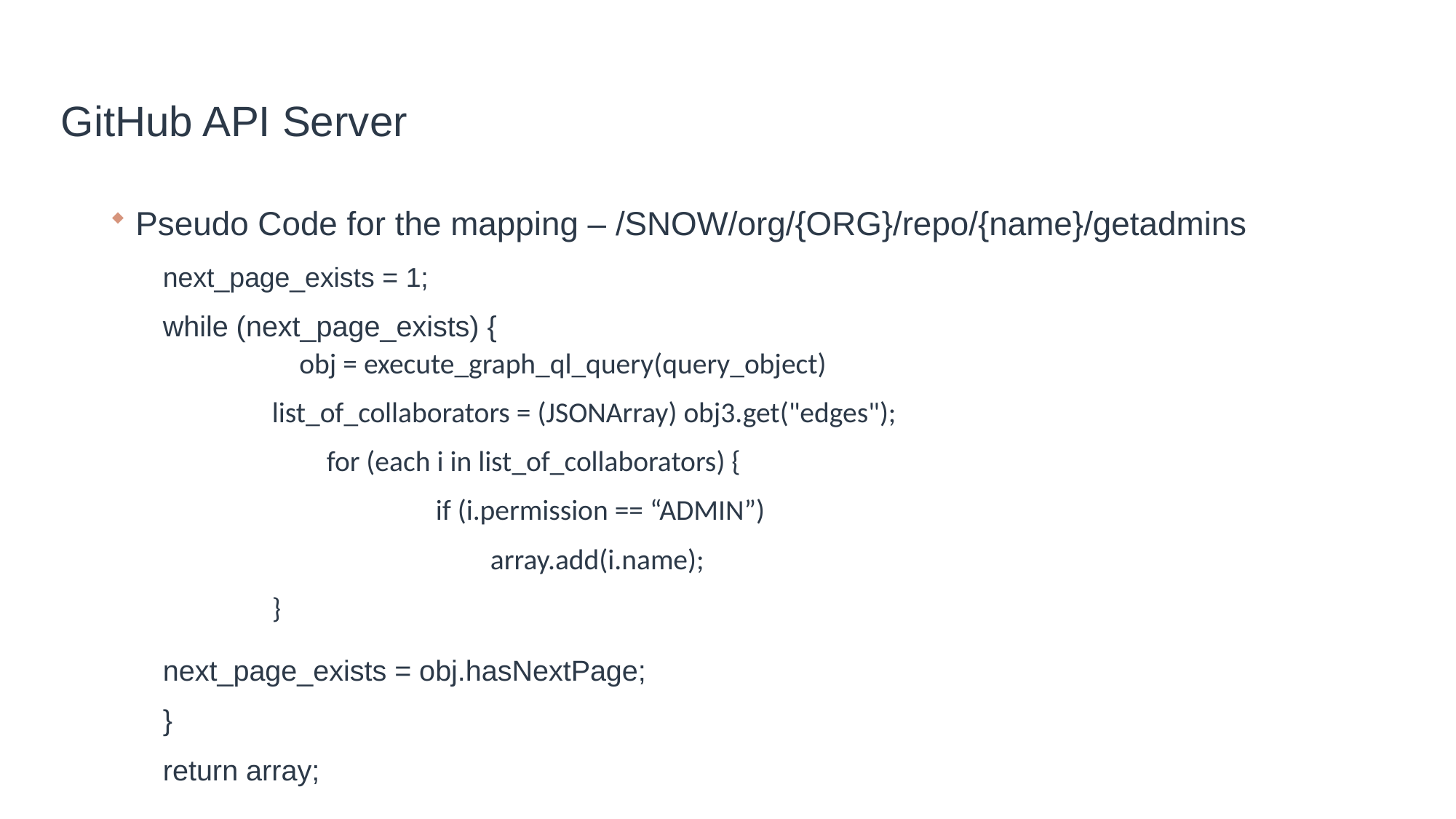

# GitHub API Server
Pseudo Code for the mapping – /SNOW/org/{ORG}/repo/{name}/getadmins
next_page_exists = 1;
while (next_page_exists) {
		obj = execute_graph_ql_query(query_object)
		list_of_collaborators = (JSONArray) obj3.get("edges");
		for (each i in list_of_collaborators) {
			if (i.permission == “ADMIN”)
				array.add(i.name);
		}
next_page_exists = obj.hasNextPage;
}
return array;